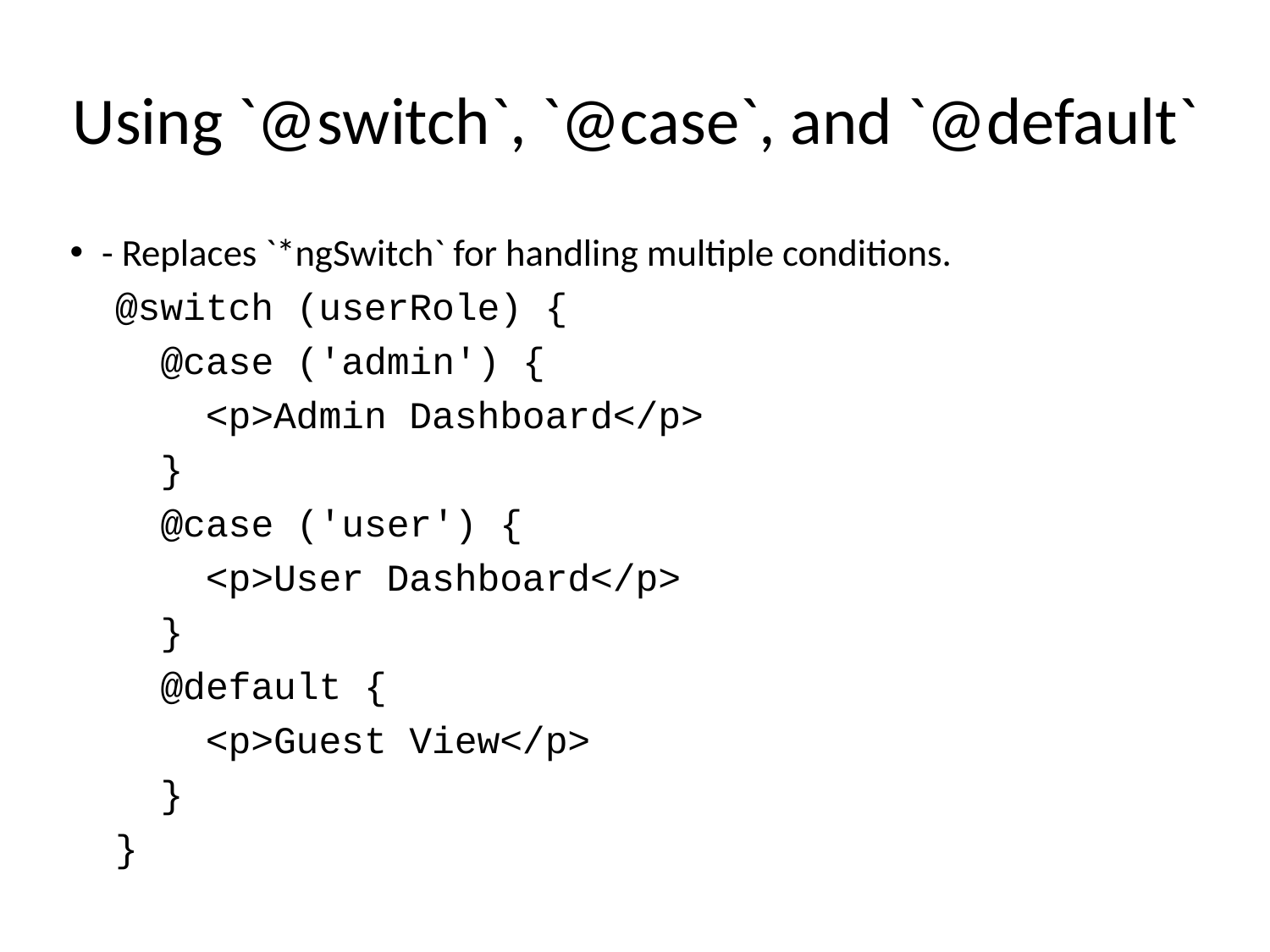

# Using `@switch`, `@case`, and `@default`
- Replaces `*ngSwitch` for handling multiple conditions.
  @switch (userRole) {
    @case ('admin') {
      <p>Admin Dashboard</p>
    }
    @case ('user') {
      <p>User Dashboard</p>
    }
    @default {
      <p>Guest View</p>
    }
  }